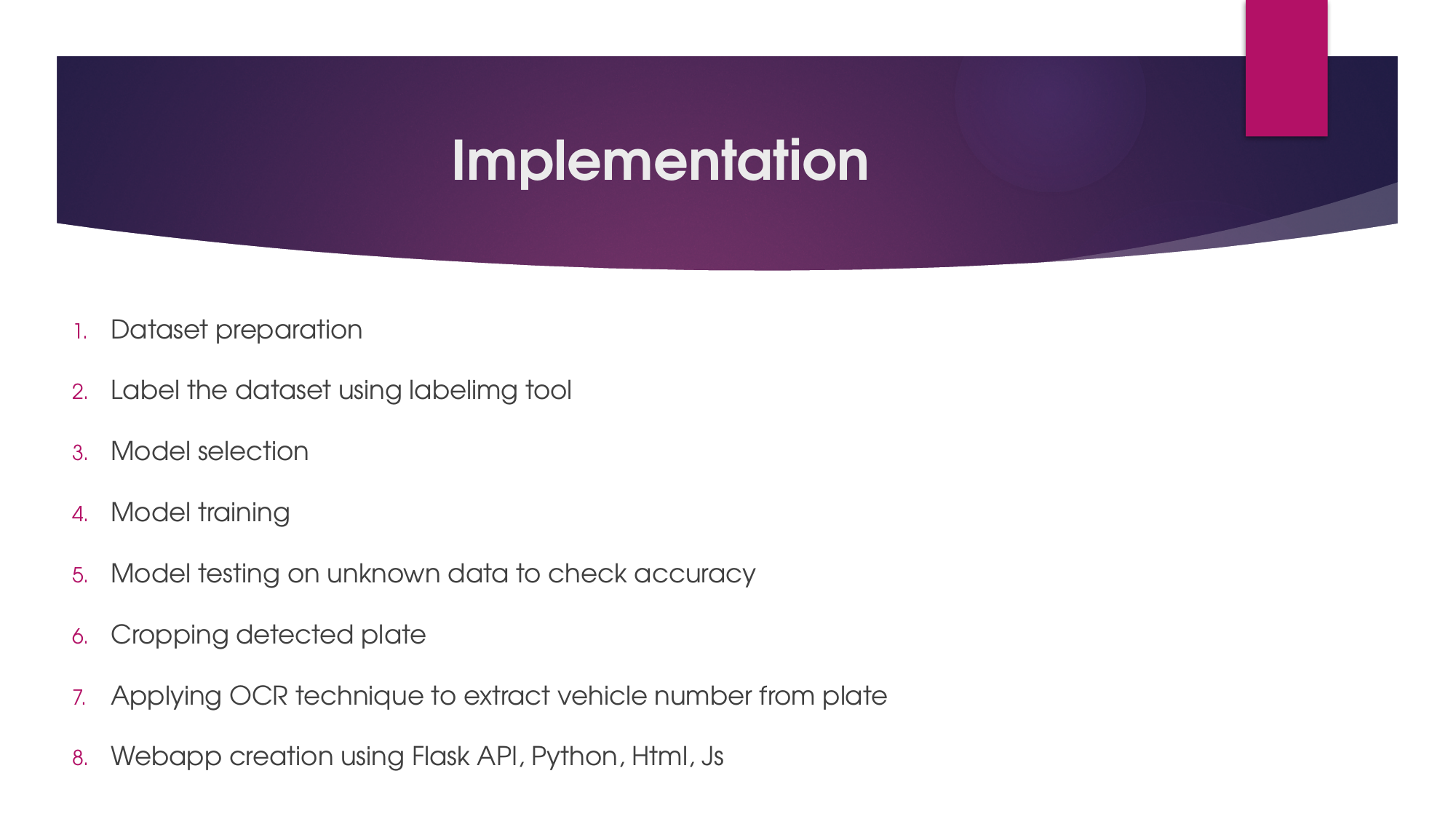

# Implementation
Dataset preparation
Label the dataset using labelimg tool
Model selection
Model training
Model testing on unknown data to check accuracy
Cropping detected plate
Applying OCR technique to extract vehicle number from plate
Webapp creation using Flask API, Python, Html, Js